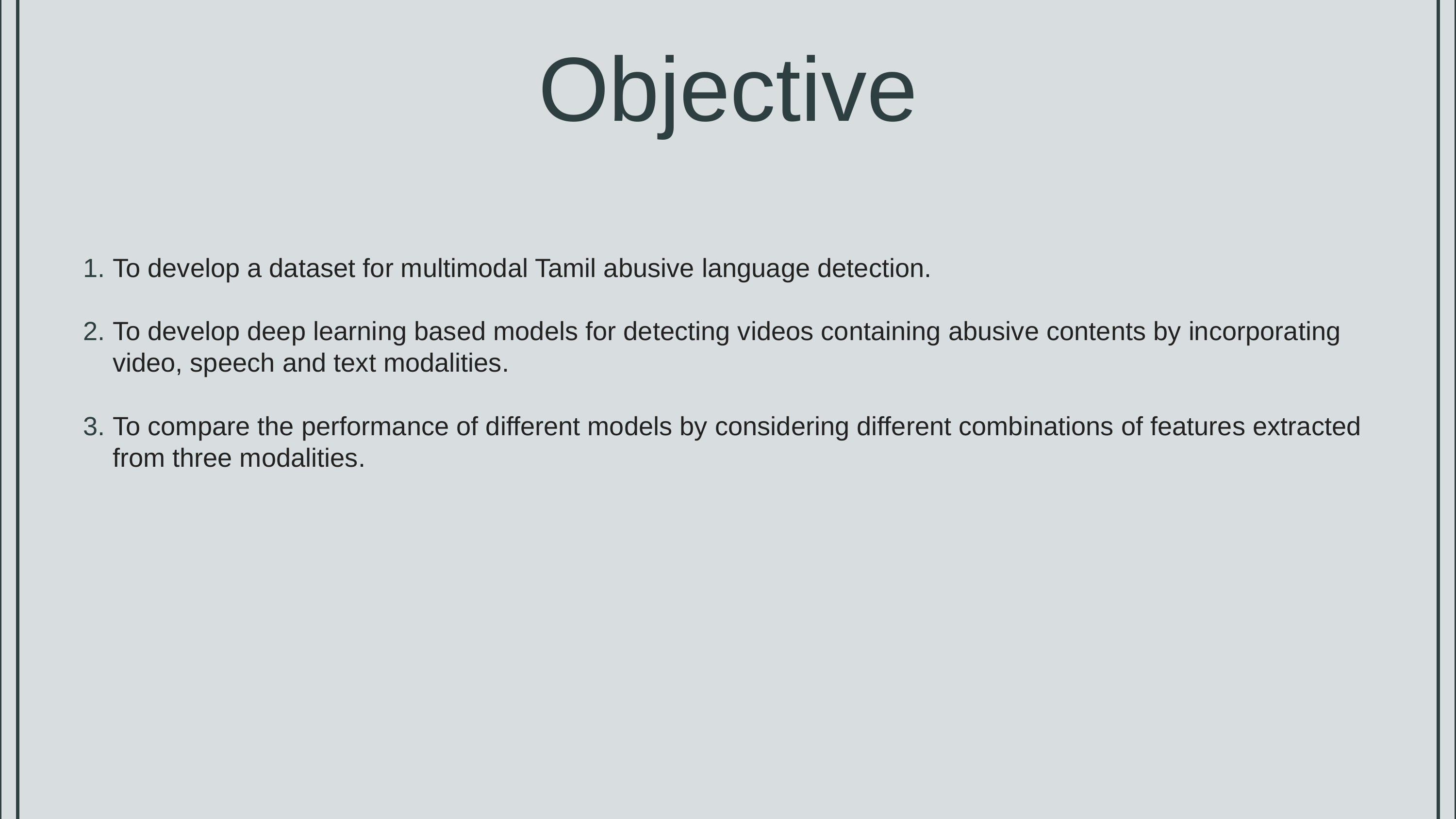

Objective
To develop a dataset for multimodal Tamil abusive language detection.
To develop deep learning based models for detecting videos containing abusive contents by incorporating video, speech and text modalities.
To compare the performance of different models by considering different combinations of features extracted from three modalities.